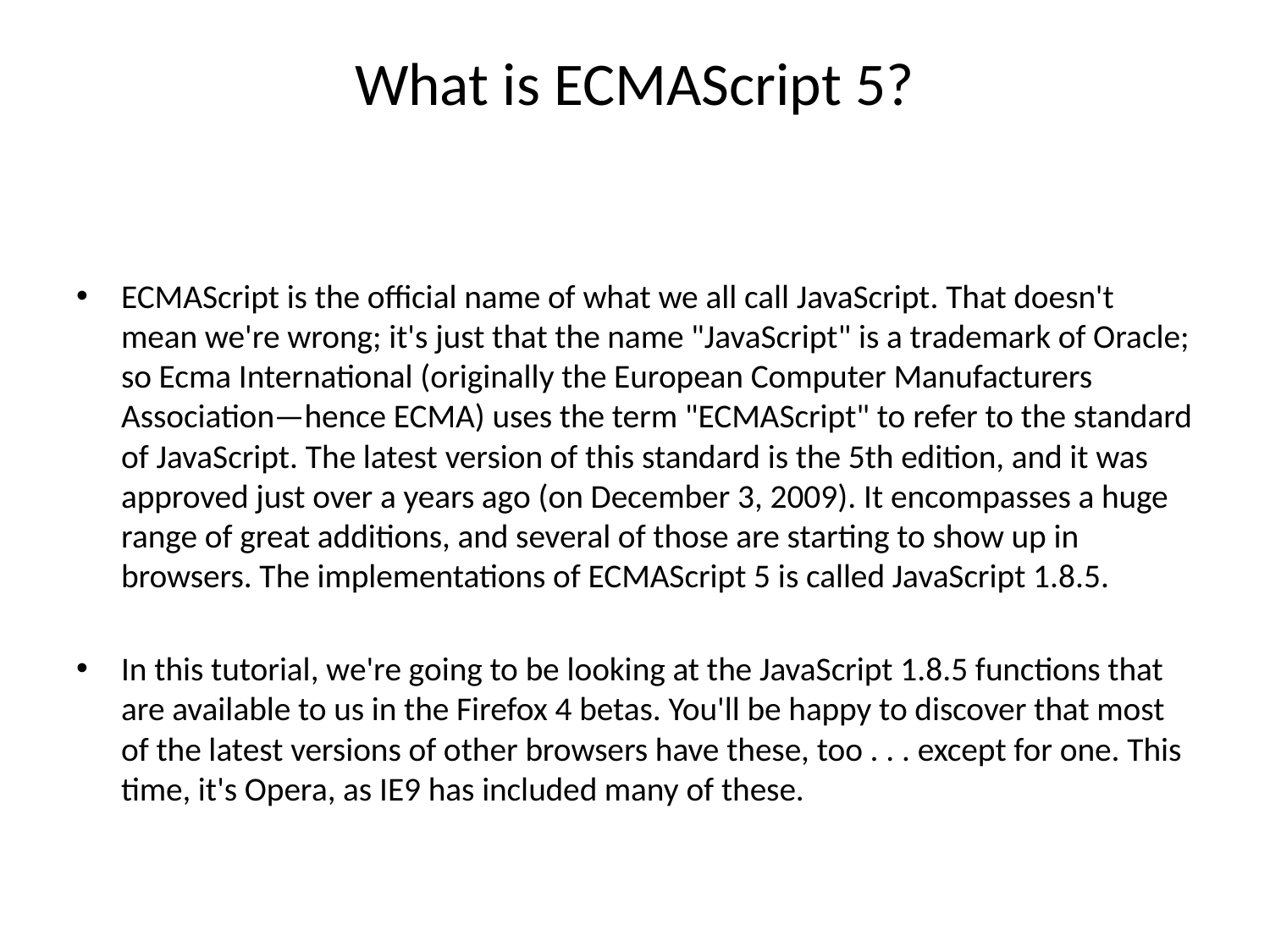

# What is ECMAScript 5?

ECMAScript is the official name of what we all call JavaScript. That doesn't mean we're wrong; it's just that the name "JavaScript" is a trademark of Oracle; so Ecma International (originally the European Computer Manufacturers Association—hence ECMA) uses the term "ECMAScript" to refer to the standard of JavaScript. The latest version of this standard is the 5th edition, and it was approved just over a years ago (on December 3, 2009). It encompasses a huge range of great additions, and several of those are starting to show up in browsers. The implementations of ECMAScript 5 is called JavaScript 1.8.5.

In this tutorial, we're going to be looking at the JavaScript 1.8.5 functions that are available to us in the Firefox 4 betas. You'll be happy to discover that most of the latest versions of other browsers have these, too . . . except for one. This time, it's Opera, as IE9 has included many of these.